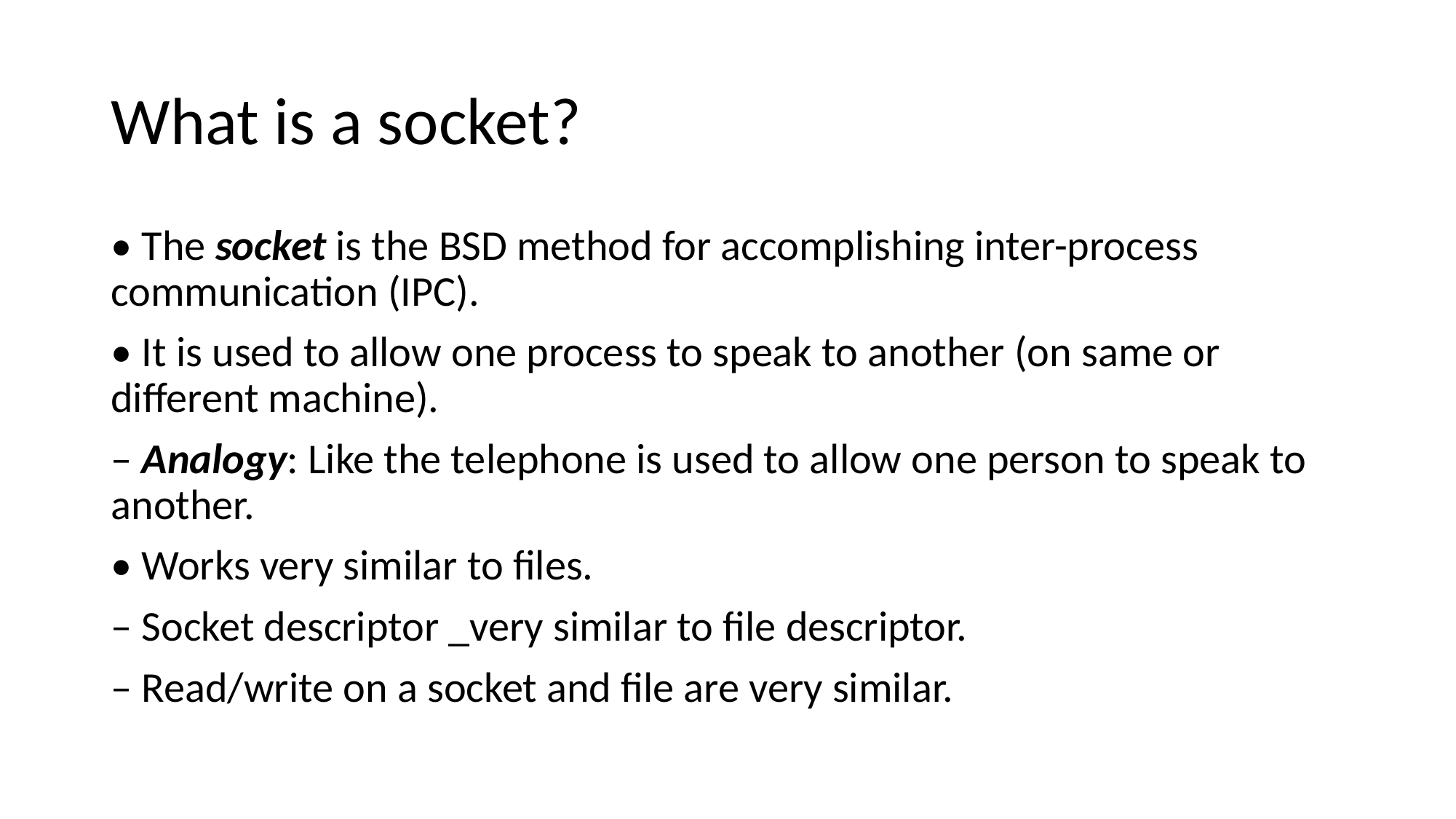

# What is a socket?
• The socket is the BSD method for accomplishing inter-process communication (IPC).
• It is used to allow one process to speak to another (on same or different machine).
– Analogy: Like the telephone is used to allow one person to speak to another.
• Works very similar to files.
– Socket descriptor _very similar to file descriptor.
– Read/write on a socket and file are very similar.